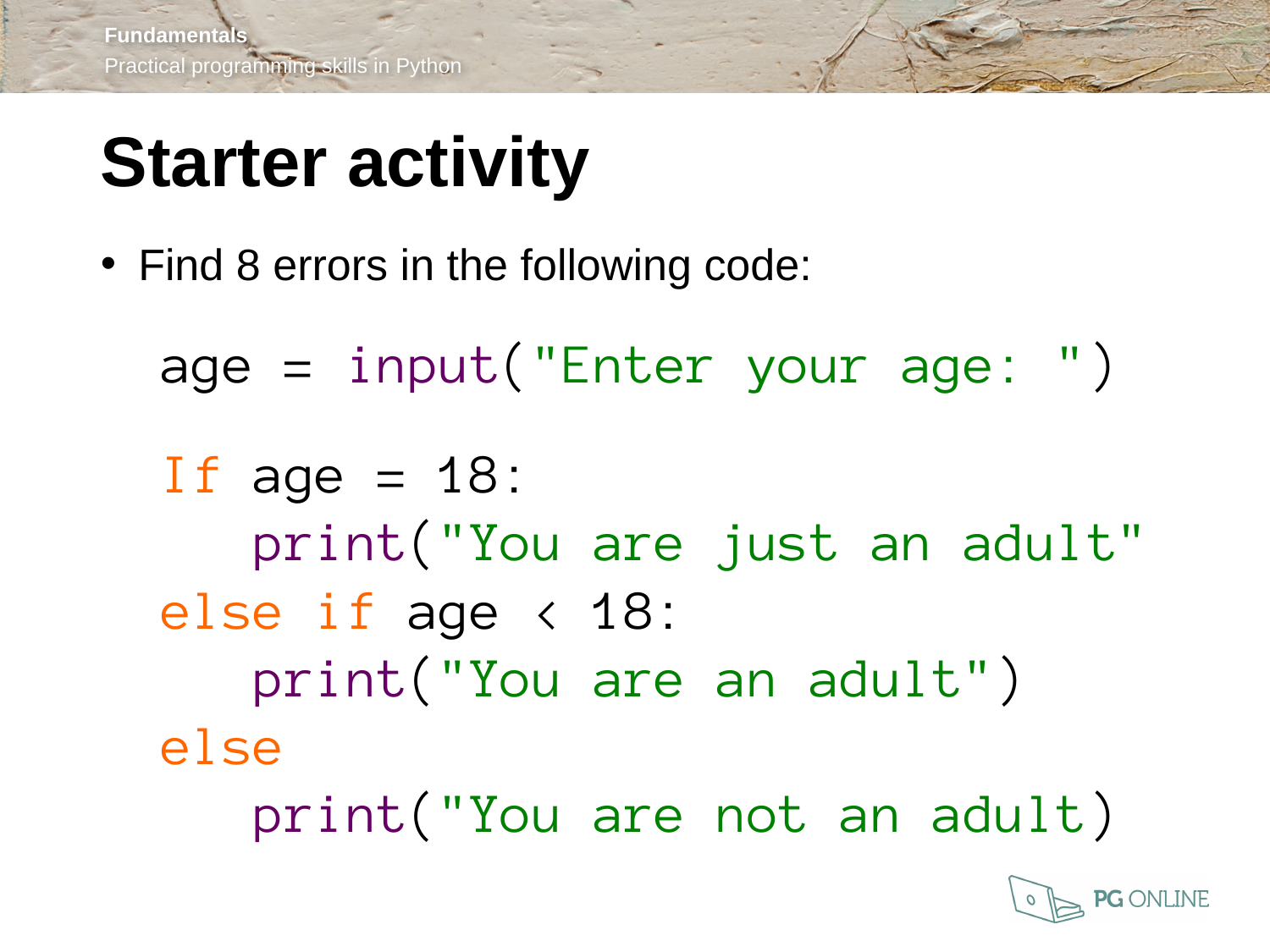

Starter activity
Find 8 errors in the following code:
	age = input("Enter your age: ")
	If age = 18:
	   print("You are just an adult"
	else if age < 18:
	   print("You are an adult")
	else
	   print("You are not an adult)